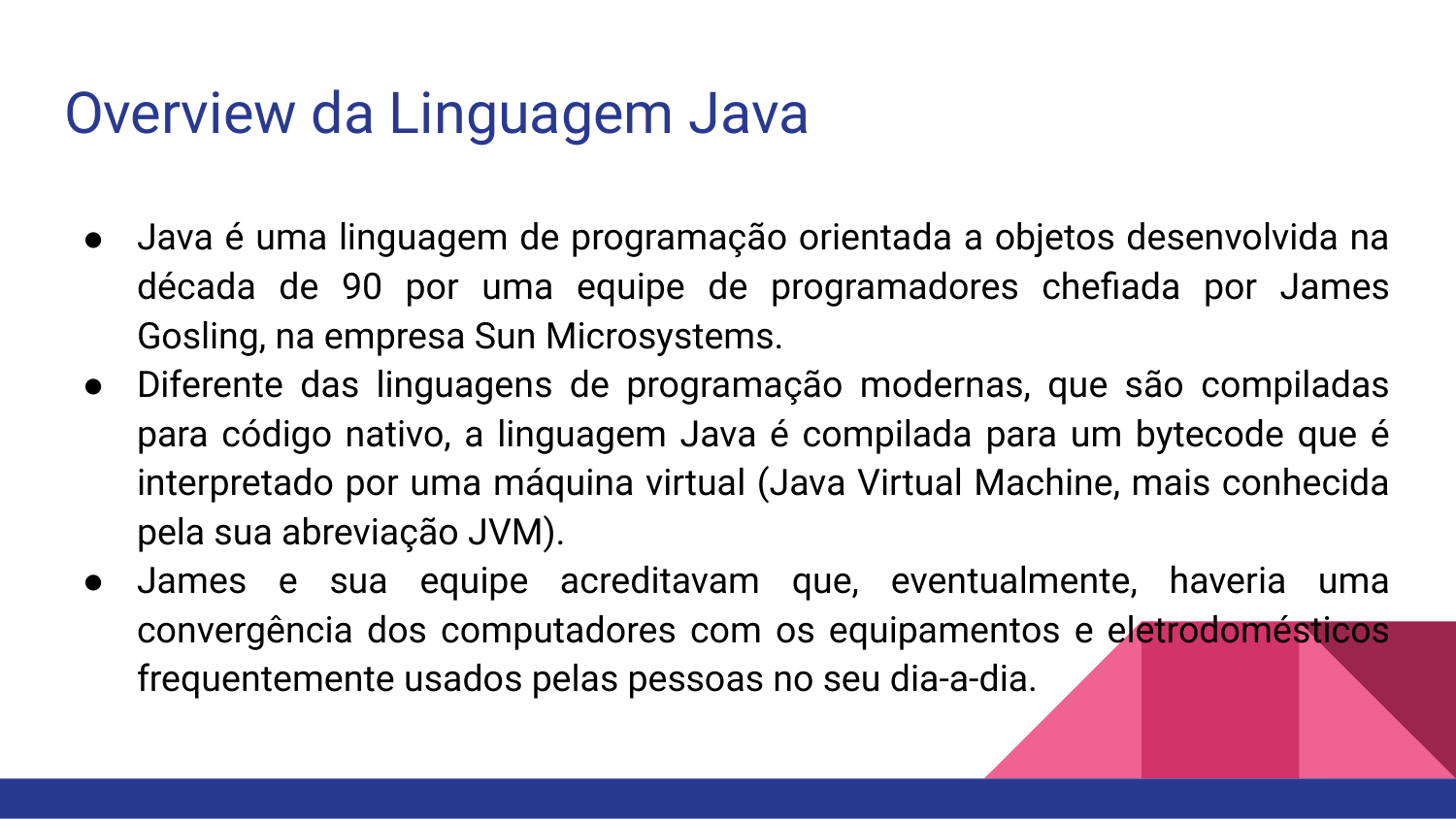

# Overview da Linguagem Java
Java é uma linguagem de programação orientada a objetos desenvolvida na década de 90 por uma equipe de programadores chefiada por James Gosling, na empresa Sun Microsystems.
Diferente das linguagens de programação modernas, que são compiladas para código nativo, a linguagem Java é compilada para um bytecode que é interpretado por uma máquina virtual (Java Virtual Machine, mais conhecida pela sua abreviação JVM).
James e sua equipe acreditavam que, eventualmente, haveria uma convergência dos computadores com os equipamentos e eletrodomésticos frequentemente usados pelas pessoas no seu dia-a-dia.